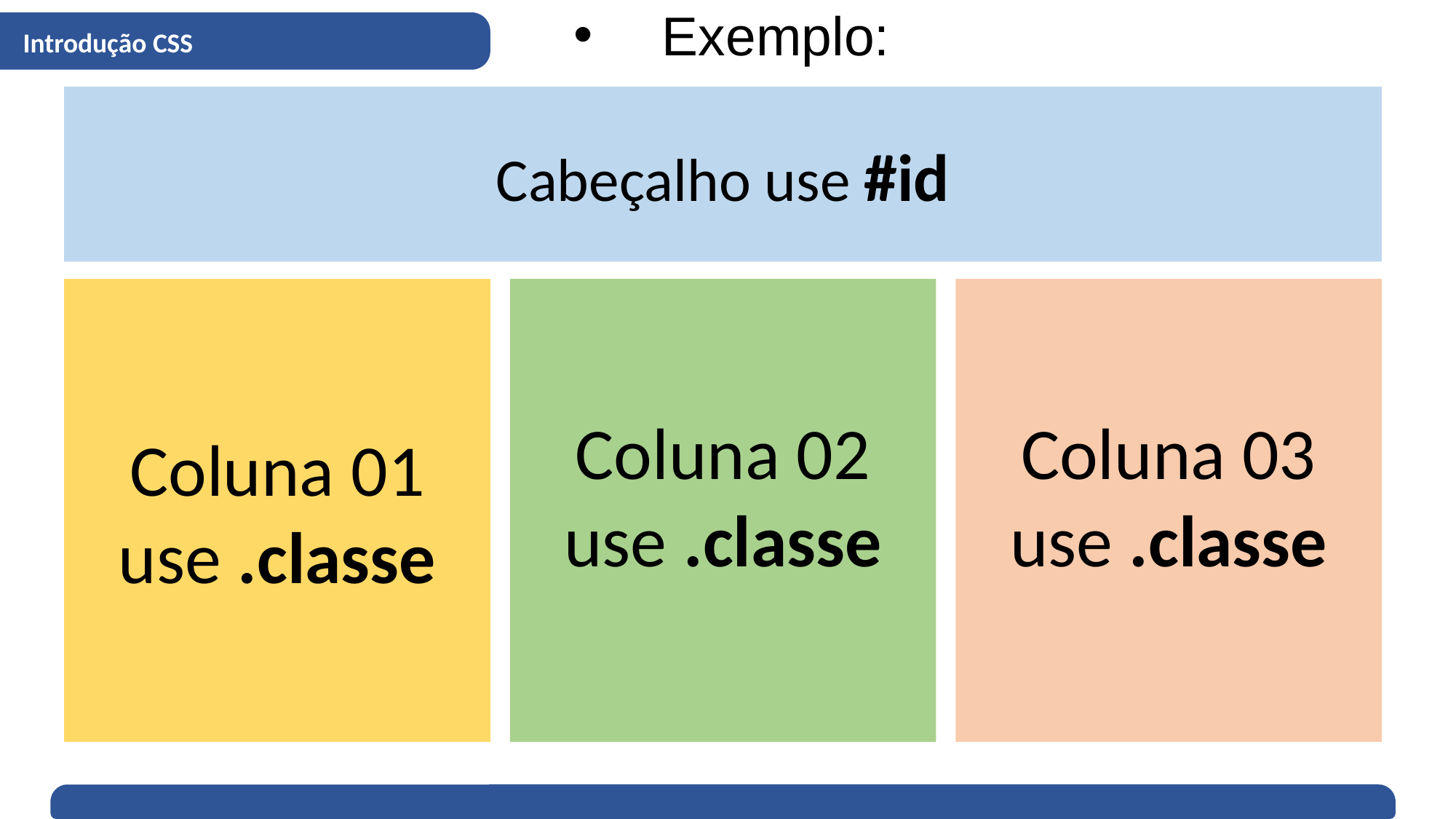

Exemplo:
Introdução CSS
Cabeçalho use #id
Coluna 01
use .classe
Coluna 02
use .classe

Coluna 03
use .classe